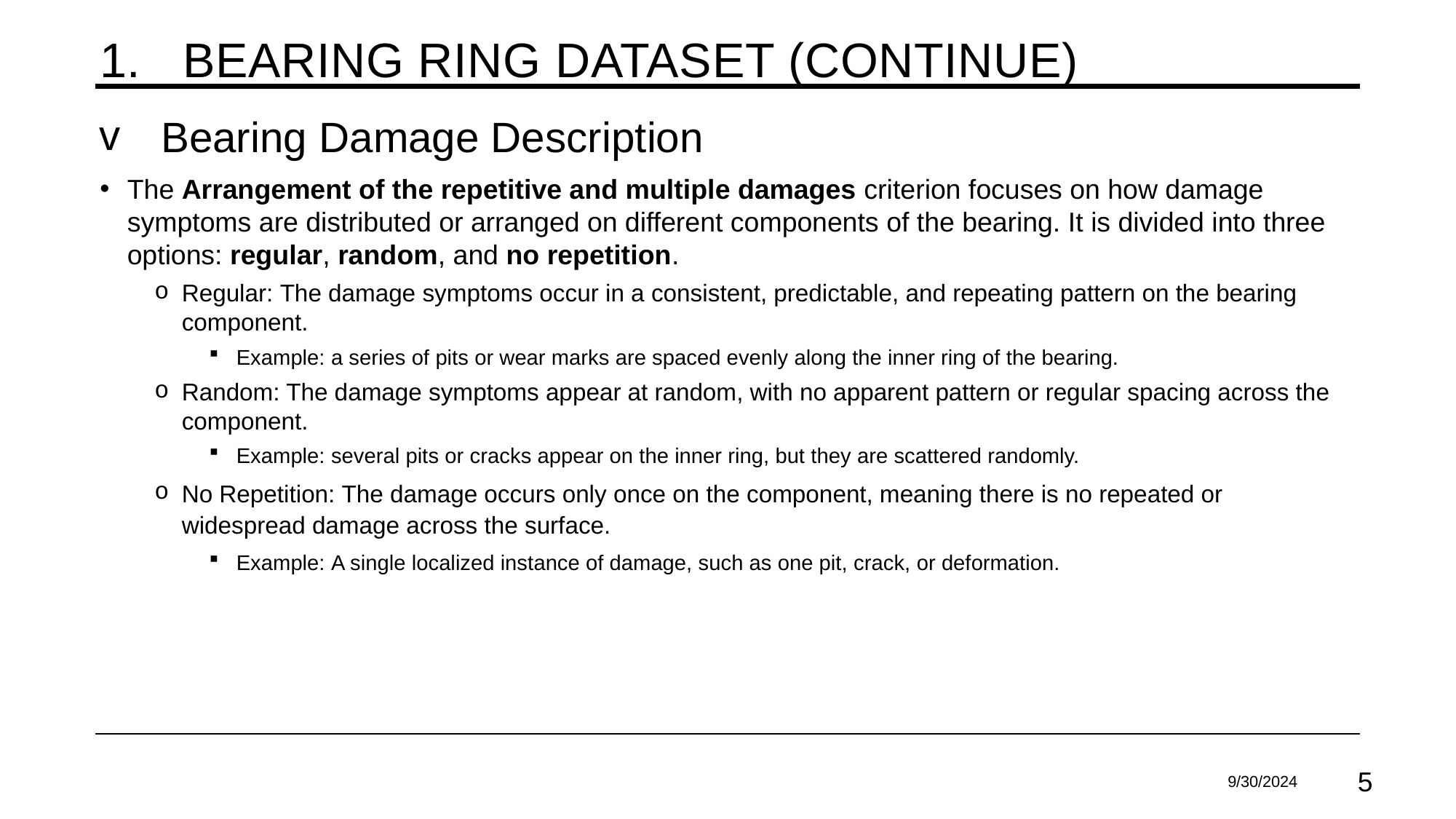

# 1.   Bearing ring dataset (Continue)
Bearing Damage Description

The Arrangement of the repetitive and multiple damages criterion focuses on how damage symptoms are distributed or arranged on different components of the bearing. It is divided into three options: regular, random, and no repetition.
Regular: The damage symptoms occur in a consistent, predictable, and repeating pattern on the bearing component.
Example: a series of pits or wear marks are spaced evenly along the inner ring of the bearing.
Random: The damage symptoms appear at random, with no apparent pattern or regular spacing across the component.
Example: several pits or cracks appear on the inner ring, but they are scattered randomly.
No Repetition: The damage occurs only once on the component, meaning there is no repeated or widespread damage across the surface.
Example: A single localized instance of damage, such as one pit, crack, or deformation.

9/30/2024
5